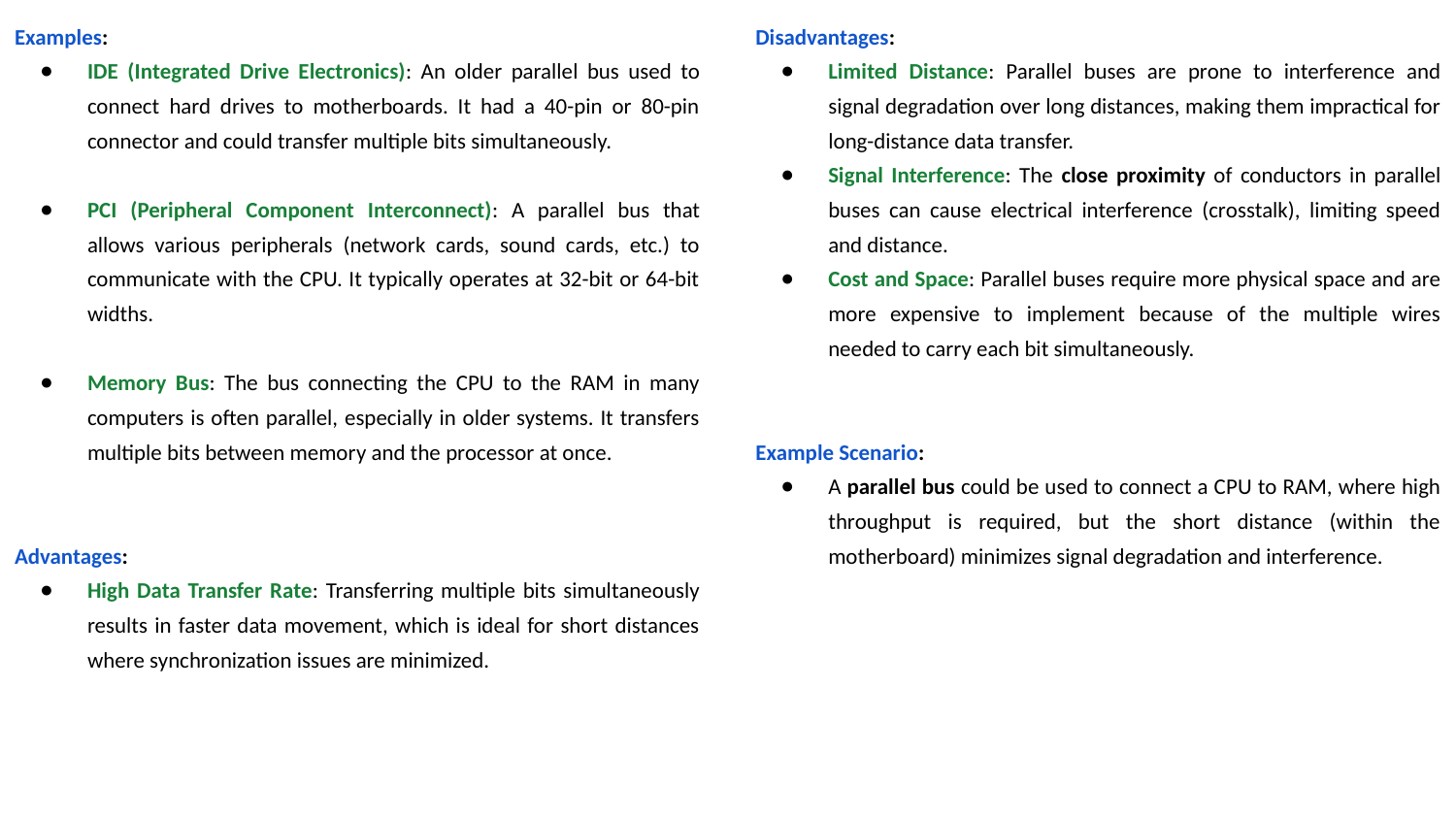

Disadvantages:
Limited Distance: Parallel buses are prone to interference and signal degradation over long distances, making them impractical for long-distance data transfer.
Signal Interference: The close proximity of conductors in parallel buses can cause electrical interference (crosstalk), limiting speed and distance.
Cost and Space: Parallel buses require more physical space and are more expensive to implement because of the multiple wires needed to carry each bit simultaneously.

Example Scenario:
A parallel bus could be used to connect a CPU to RAM, where high throughput is required, but the short distance (within the motherboard) minimizes signal degradation and interference.

Examples:
IDE (Integrated Drive Electronics): An older parallel bus used to connect hard drives to motherboards. It had a 40-pin or 80-pin connector and could transfer multiple bits simultaneously.

PCI (Peripheral Component Interconnect): A parallel bus that allows various peripherals (network cards, sound cards, etc.) to communicate with the CPU. It typically operates at 32-bit or 64-bit widths.

Memory Bus: The bus connecting the CPU to the RAM in many computers is often parallel, especially in older systems. It transfers multiple bits between memory and the processor at once.

Advantages:
High Data Transfer Rate: Transferring multiple bits simultaneously results in faster data movement, which is ideal for short distances where synchronization issues are minimized.